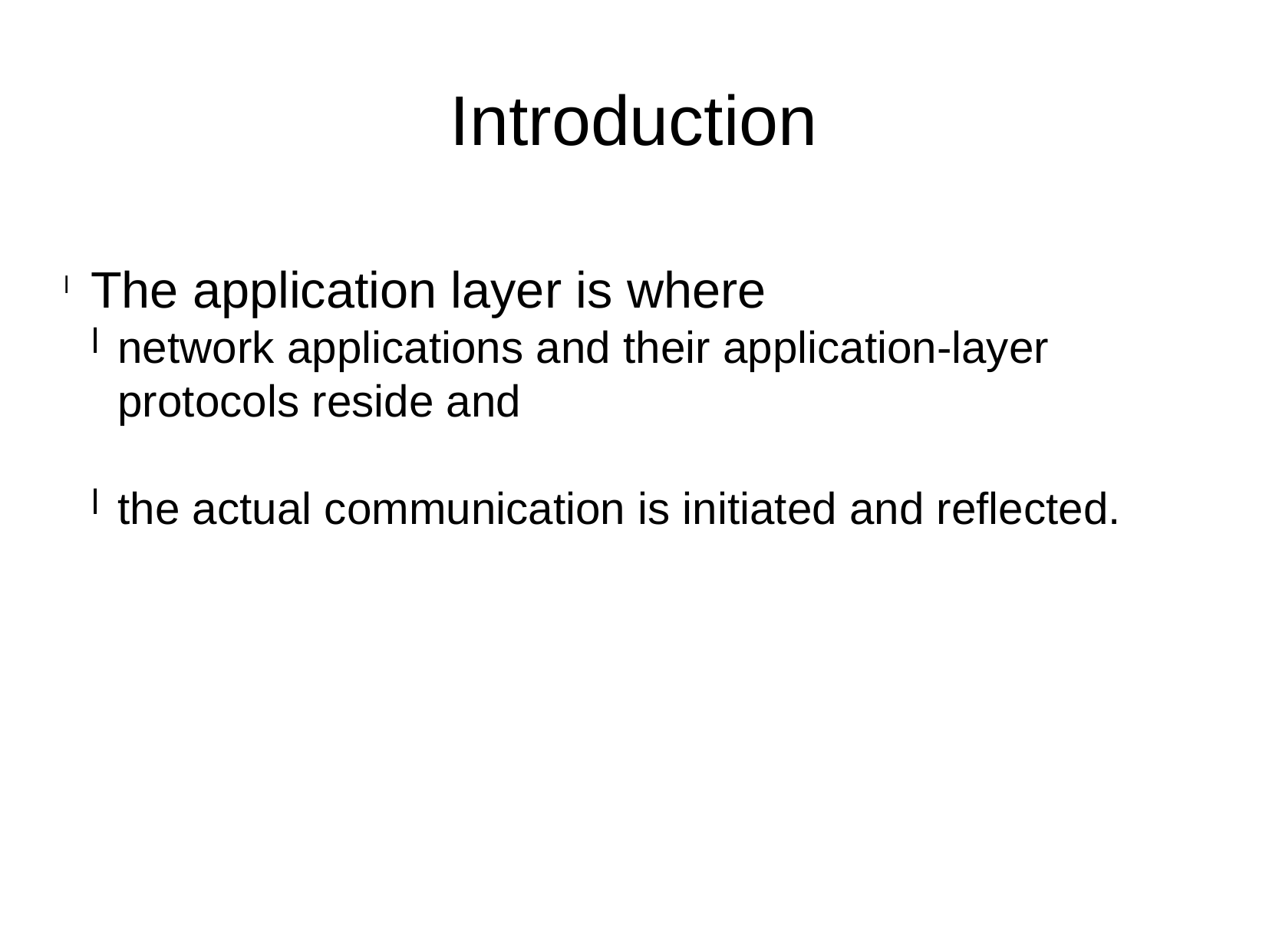

Introduction

The application layer is where
network applications and their application-layer protocols reside and

the actual communication is initiated and reflected.